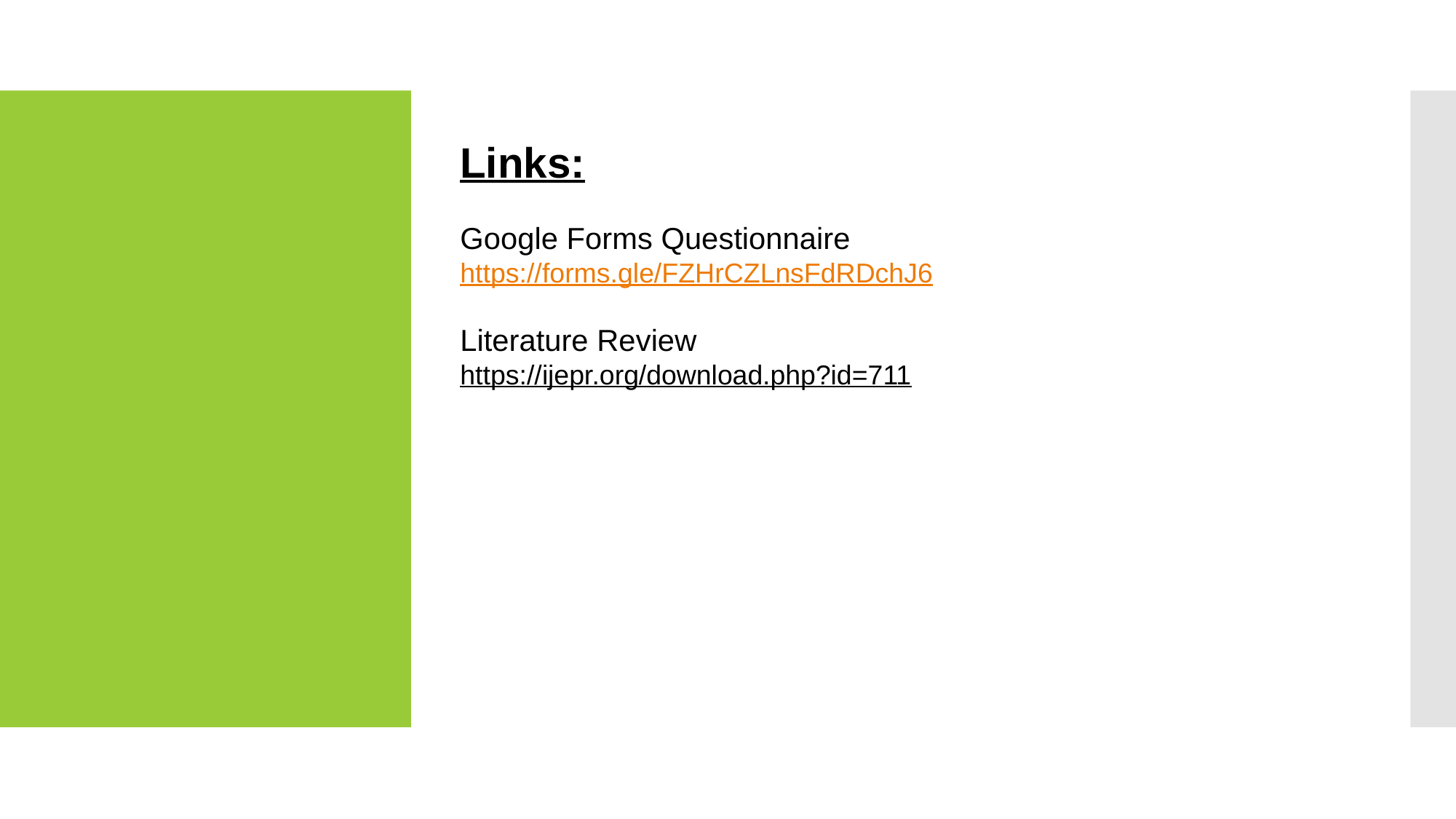

Links:

Google Forms Questionnaire
https://forms.gle/FZHrCZLnsFdRDchJ6

Literature Review
https://ijepr.org/download.php?id=711